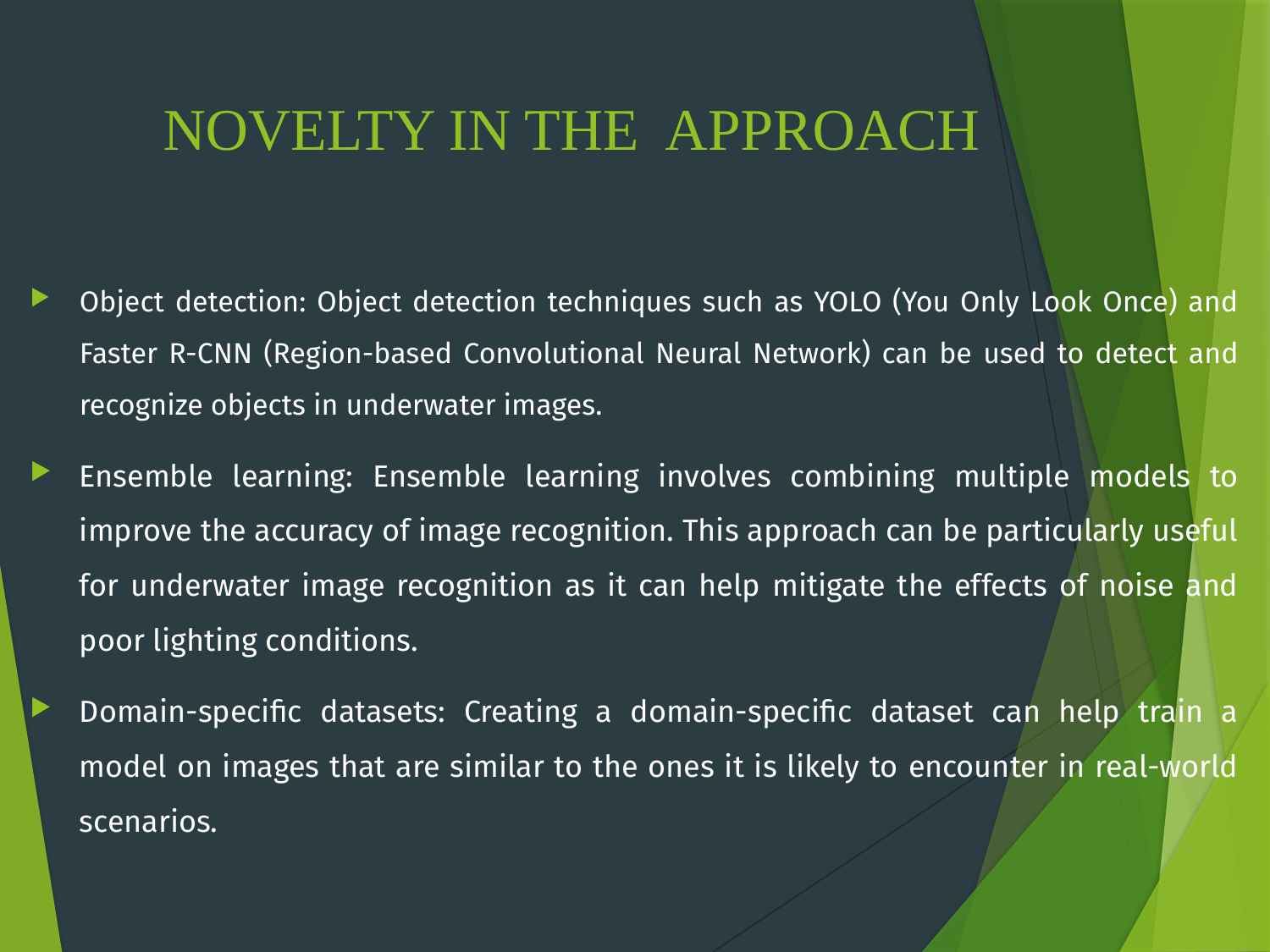

# NOVELTY IN THE  APPROACH

Object detection: Object detection techniques such as YOLO (You Only Look Once) and Faster R-CNN (Region-based Convolutional Neural Network) can be used to detect and recognize objects in underwater images.
Ensemble learning: Ensemble learning involves combining multiple models to improve the accuracy of image recognition. This approach can be particularly useful for underwater image recognition as it can help mitigate the effects of noise and poor lighting conditions.
Domain-specific datasets: Creating a domain-specific dataset can help train a model on images that are similar to the ones it is likely to encounter in real-world scenarios.